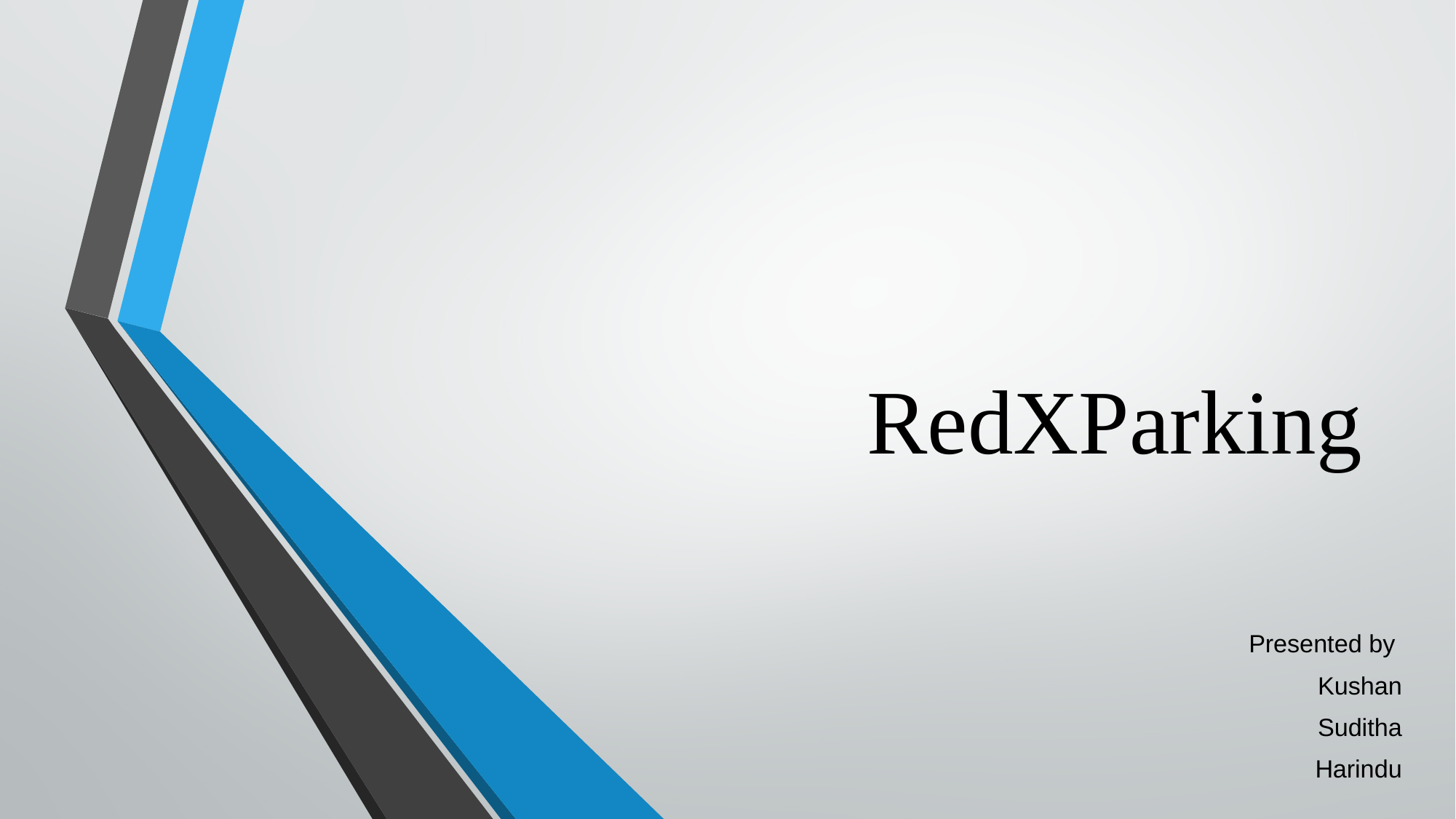

# RedXParking
Presented by
Kushan
Suditha
Harindu